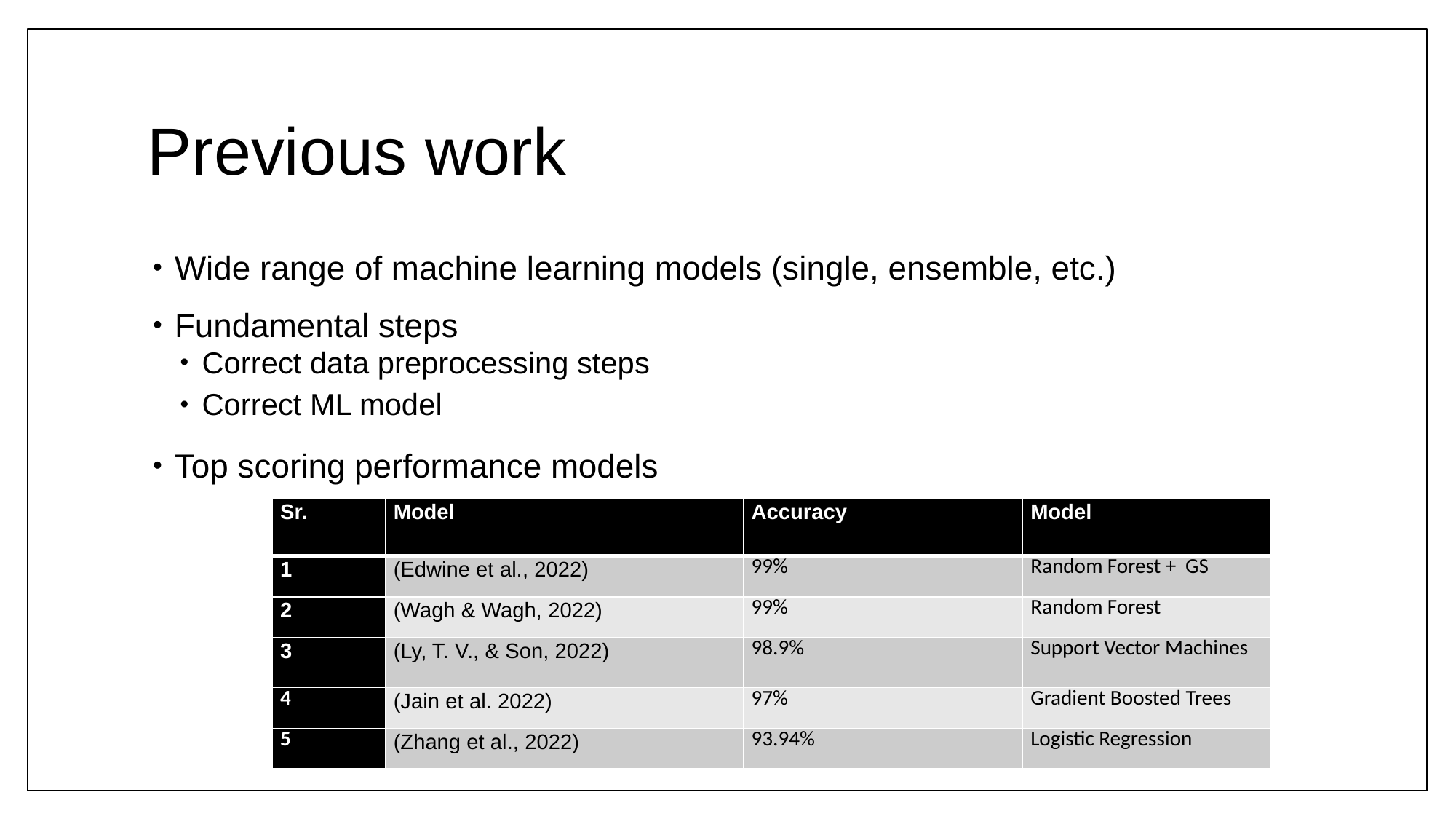

# Previous work
Wide range of machine learning models (single, ensemble, etc.)
Fundamental steps
Correct data preprocessing steps
Correct ML model
Top scoring performance models
| Sr. | Model | Accuracy | Model |
| --- | --- | --- | --- |
| 1 | (Edwine et al., 2022) | 99% | Random Forest + GS |
| 2 | (Wagh & Wagh, 2022) | 99% | Random Forest |
| 3 | (Ly, T. V., & Son, 2022) | 98.9% | Support Vector Machines |
| 4 | (Jain et al. 2022) | 97% | Gradient Boosted Trees |
| 5 | (Zhang et al., 2022) | 93.94% | Logistic Regression |